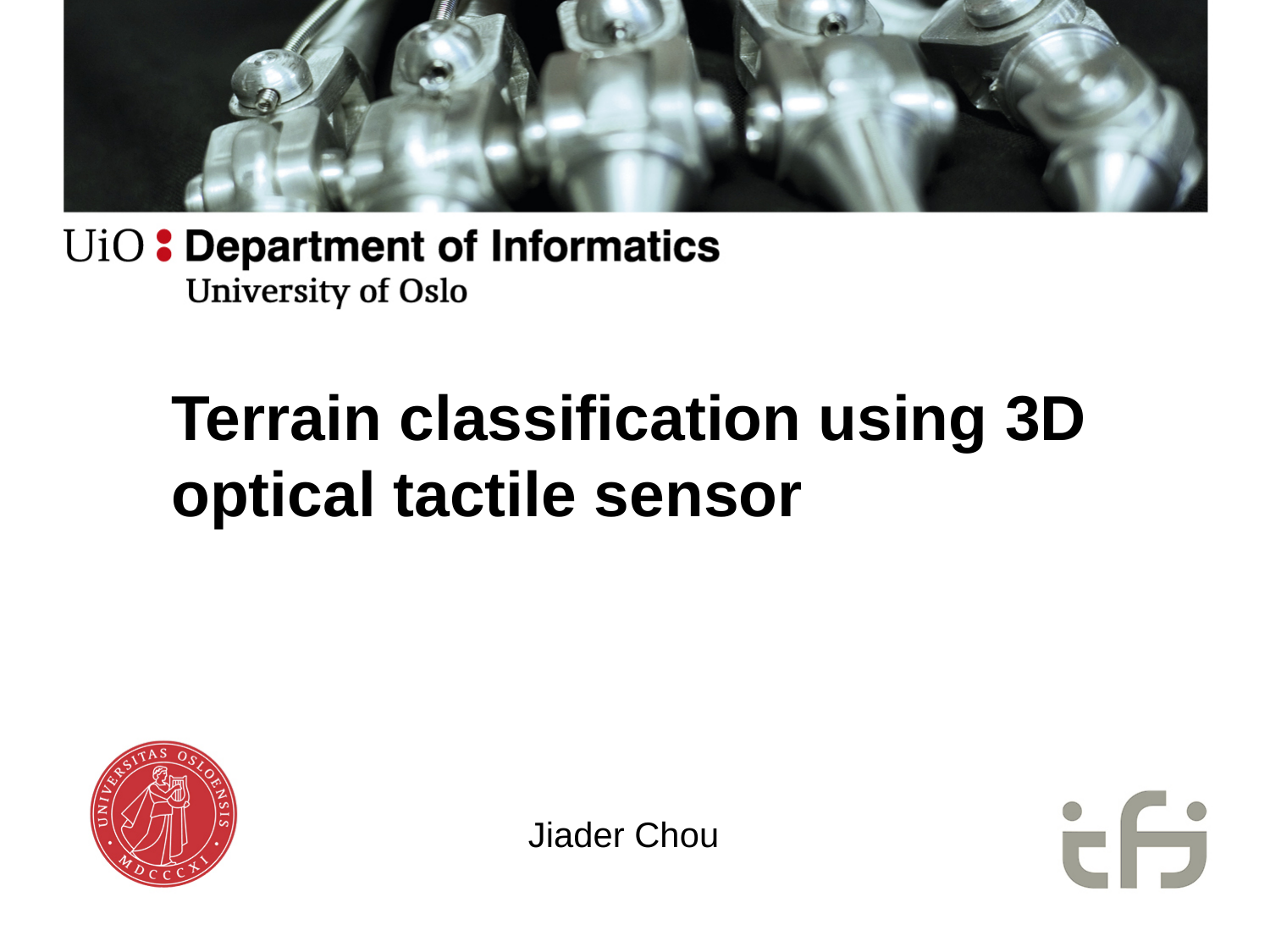

# Terrain classification using 3D optical tactile sensor

Jiader Chou